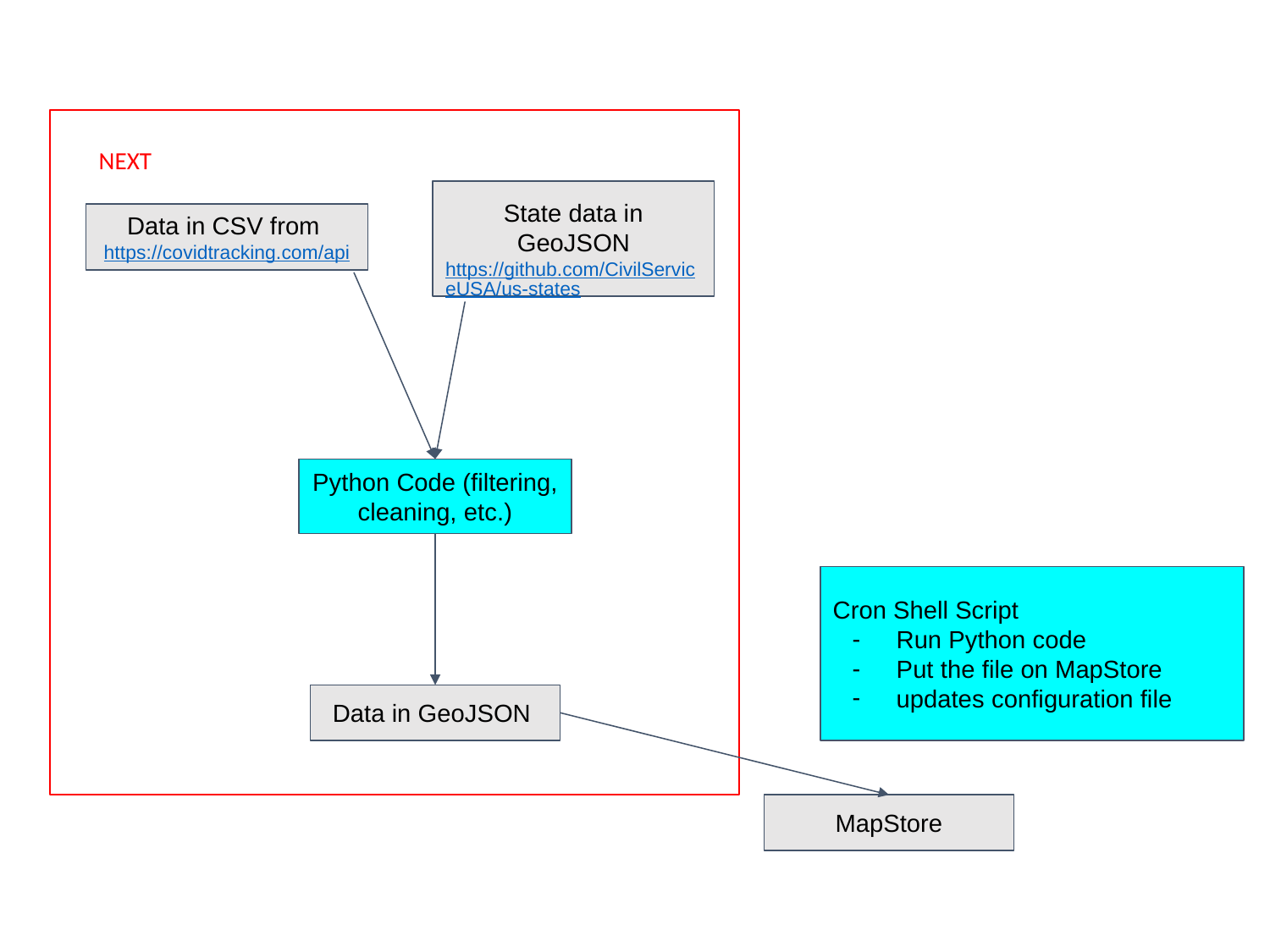

NEXT
State data in GeoJSON
https://github.com/CivilServiceUSA/us-states
Data in CSV from https://covidtracking.com/api
Python Code (filtering, cleaning, etc.)
Cron Shell Script
Run Python code
Put the file on MapStore
updates configuration file
Data in GeoJSON
MapStore